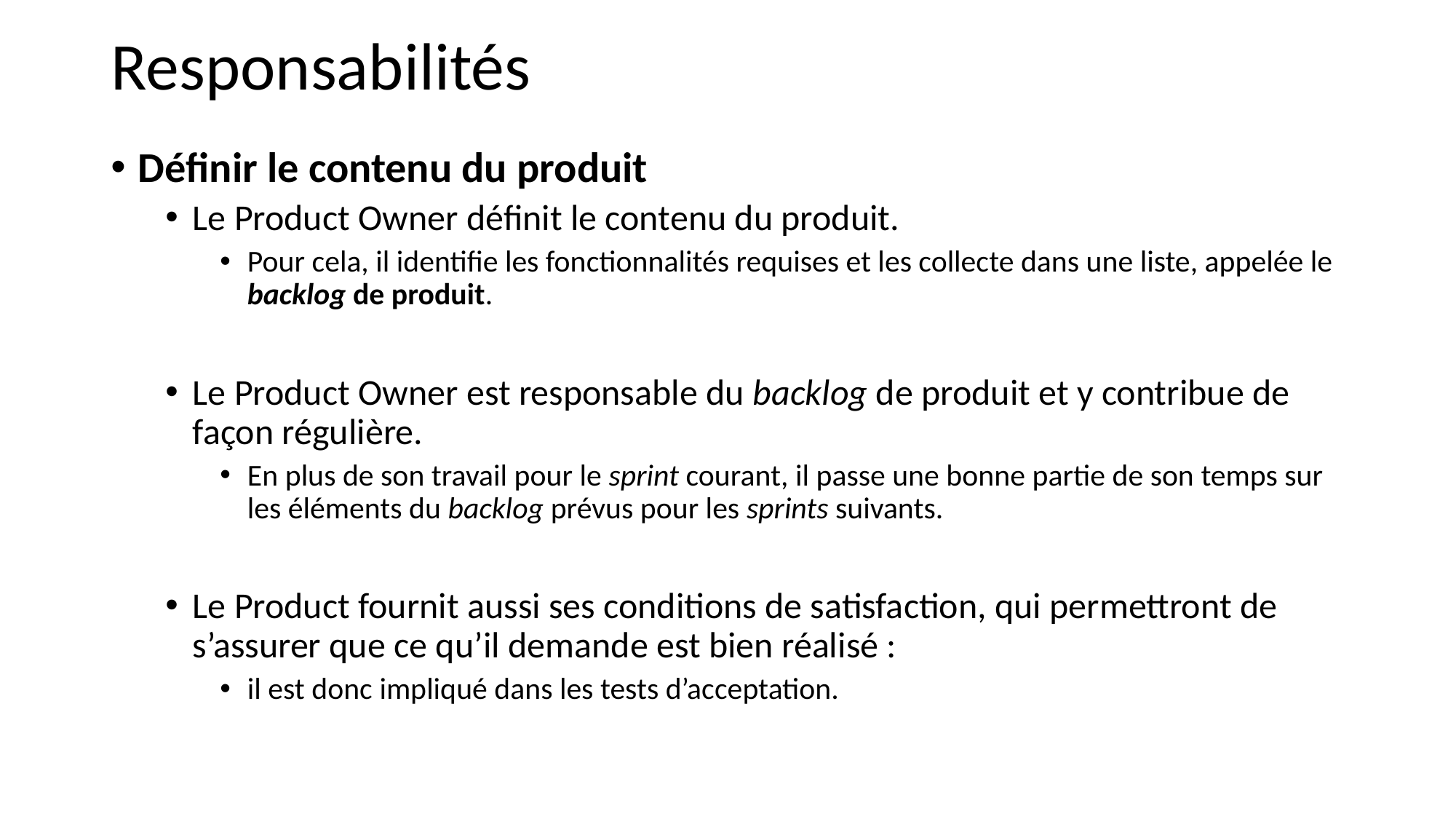

# Responsabilités
Définir le contenu du produit
Le Product Owner définit le contenu du produit.
Pour cela, il identifie les fonctionnalités requises et les collecte dans une liste, appelée le backlog de produit.

Le Product Owner est responsable du backlog de produit et y contribue de façon régulière.
En plus de son travail pour le sprint courant, il passe une bonne partie de son temps sur les éléments du backlog prévus pour les sprints suivants.

Le Product fournit aussi ses conditions de satisfaction, qui permettront de s’assurer que ce qu’il demande est bien réalisé :
il est donc impliqué dans les tests d’acceptation.